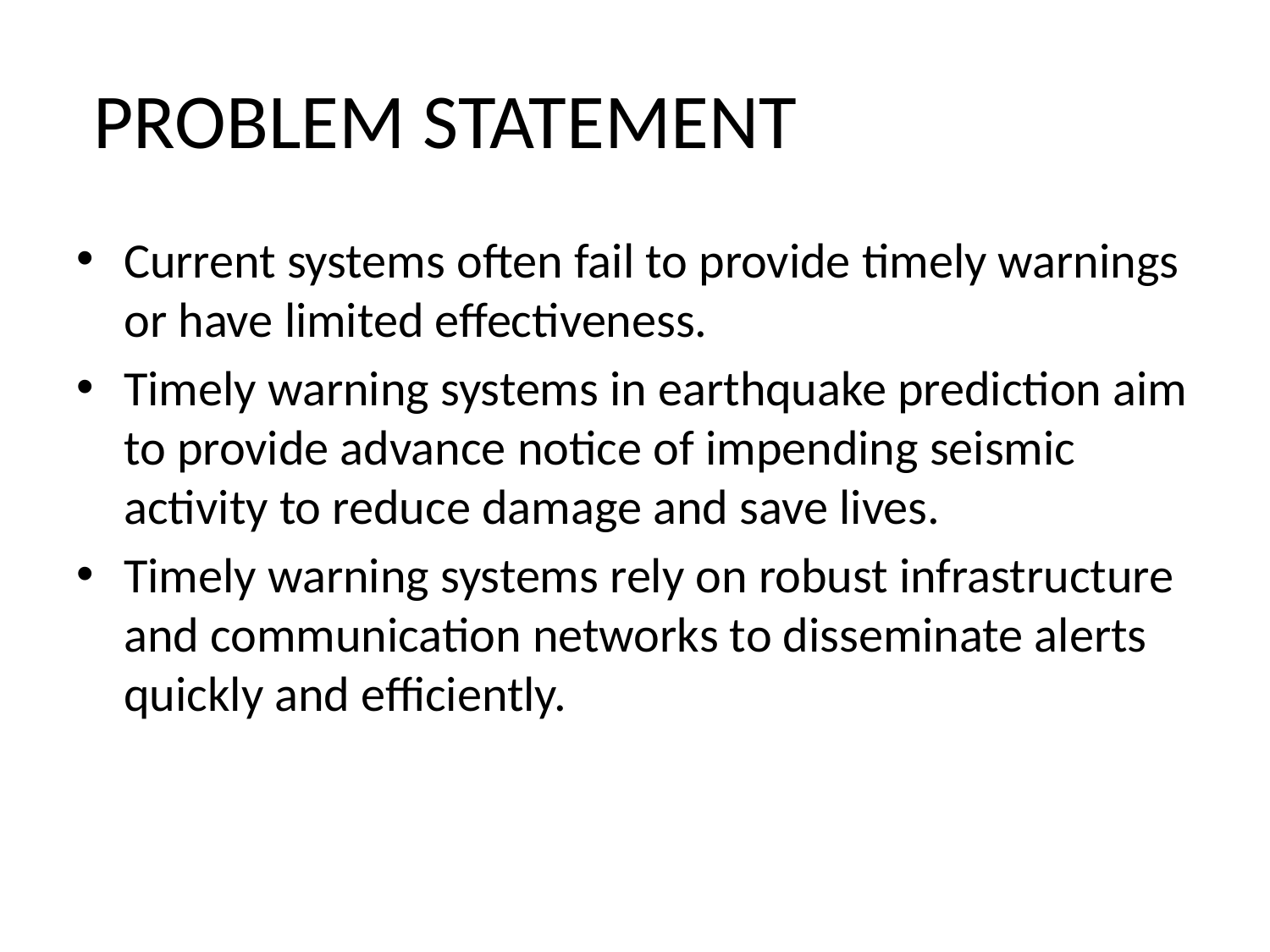

# PROBLEM STATEMENT
Current systems often fail to provide timely warnings or have limited effectiveness.
Timely warning systems in earthquake prediction aim to provide advance notice of impending seismic activity to reduce damage and save lives.
Timely warning systems rely on robust infrastructure and communication networks to disseminate alerts quickly and efficiently.